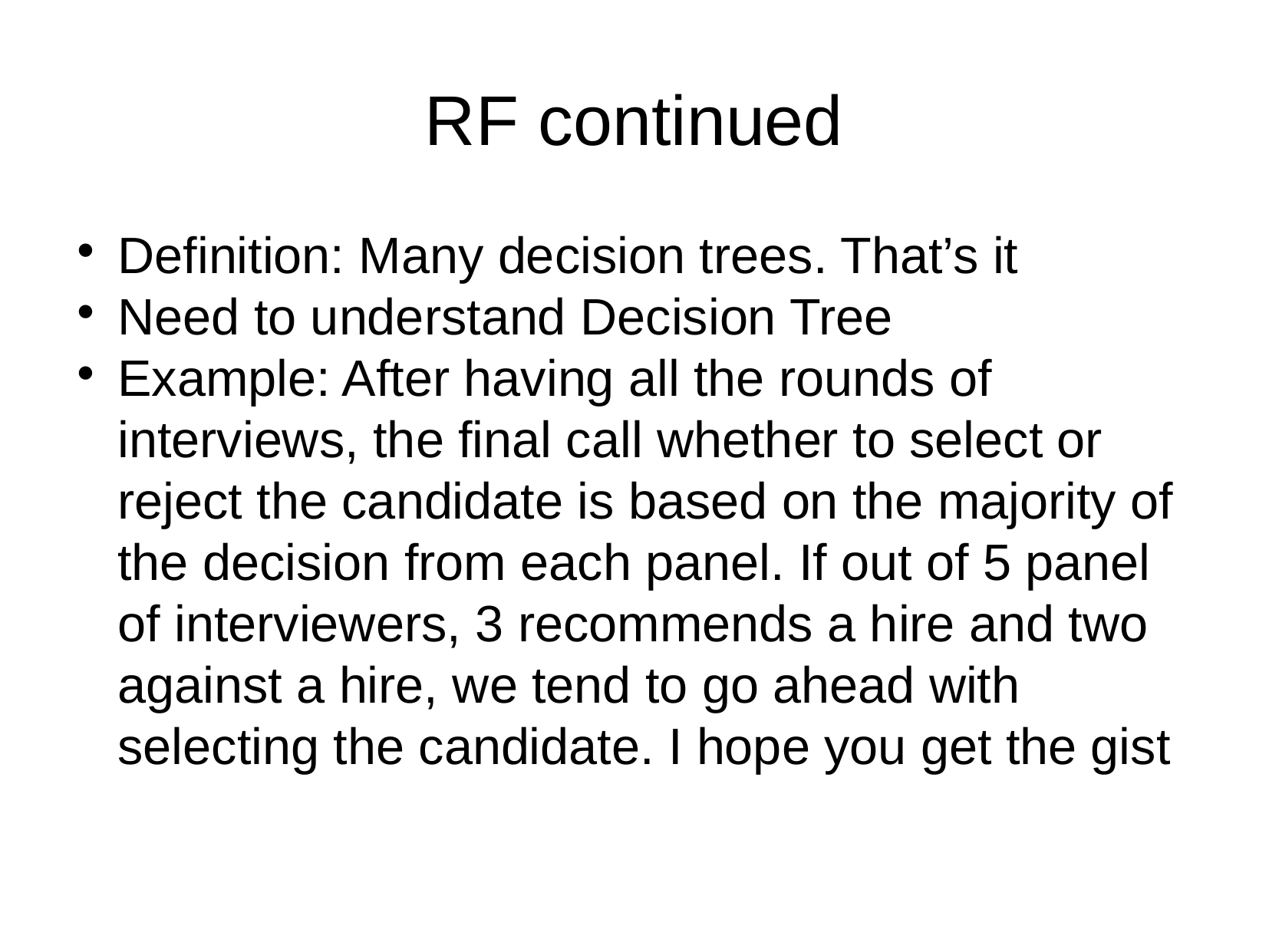

RF continued
Definition: Many decision trees. That’s it
Need to understand Decision Tree
Example: After having all the rounds of interviews, the final call whether to select or reject the candidate is based on the majority of the decision from each panel. If out of 5 panel of interviewers, 3 recommends a hire and two against a hire, we tend to go ahead with selecting the candidate. I hope you get the gist